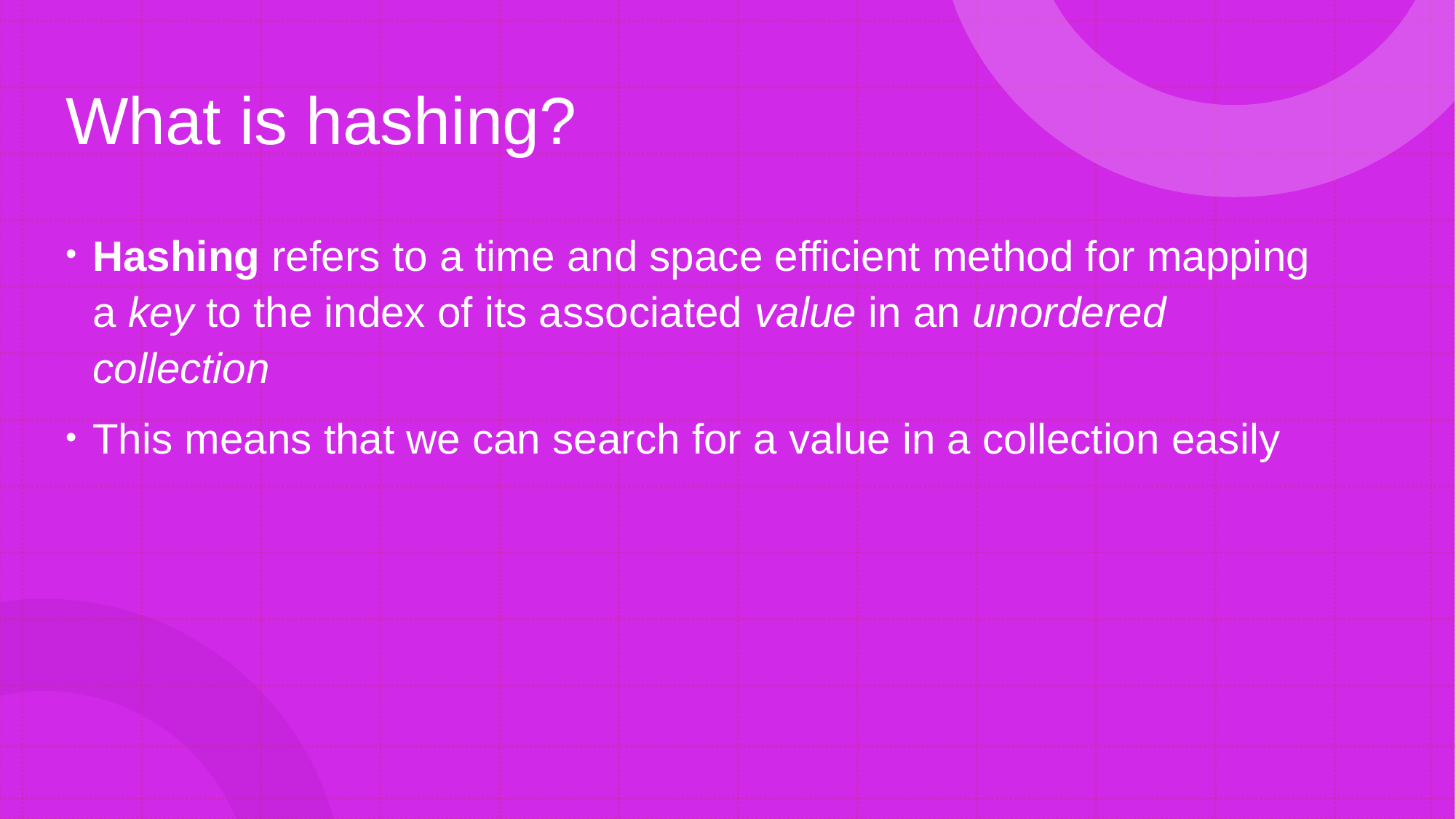

# What is hashing?
Hashing refers to a time and space efficient method for mapping a key to the index of its associated value in an unordered collection
This means that we can search for a value in a collection easily